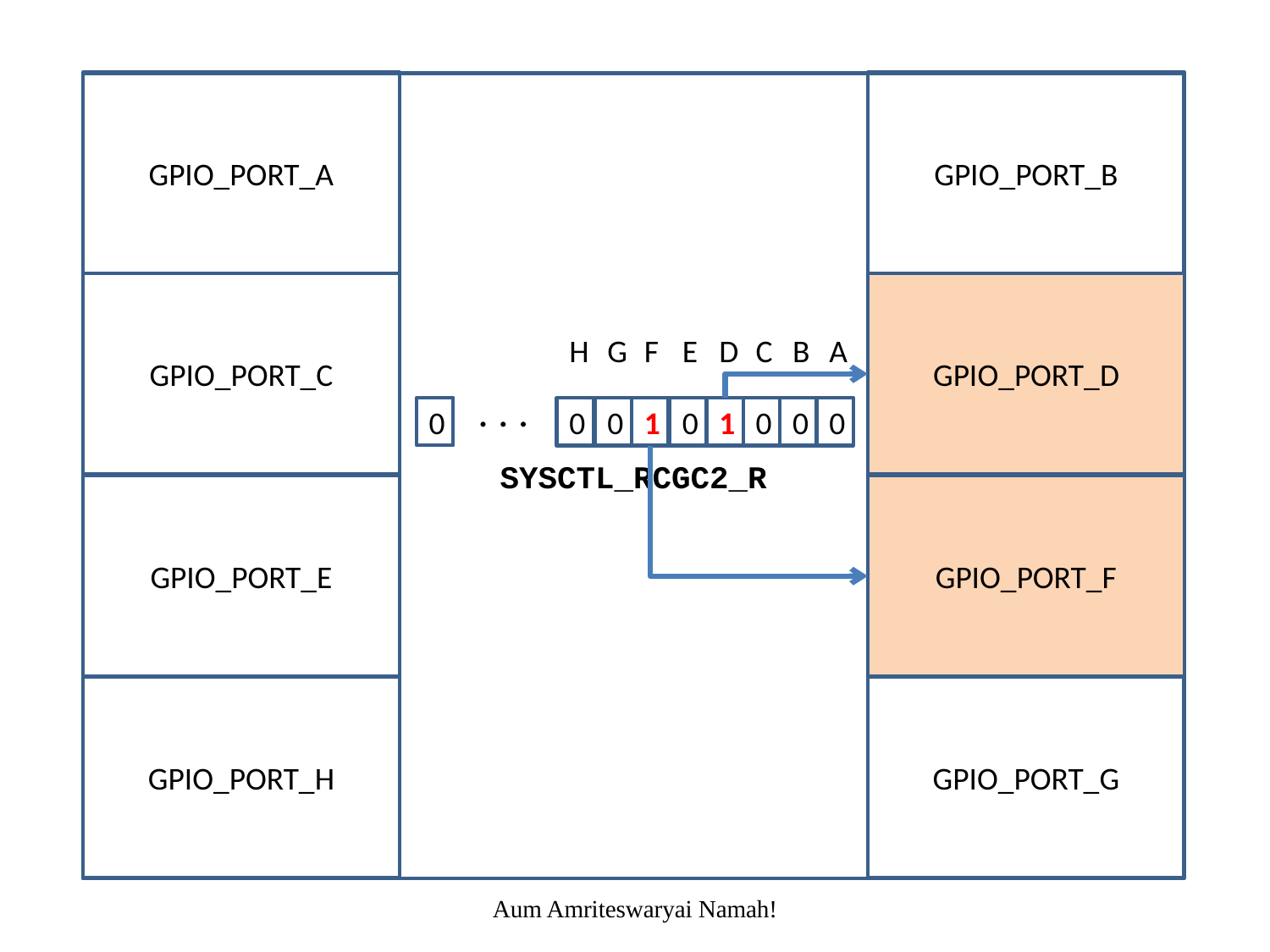

GPIO_PORT_A
GPIO_PORT_B

SYSCTL_RCGC2_R

GPIO_PORT_C
GPIO_PORT_D
H
G
F
E
D
C
B
A
. . .
0
0
0
1
0
1
0
0
0
GPIO_PORT_E
GPIO_PORT_F
GPIO_PORT_H
GPIO_PORT_G
Aum Amriteswaryai Namah!